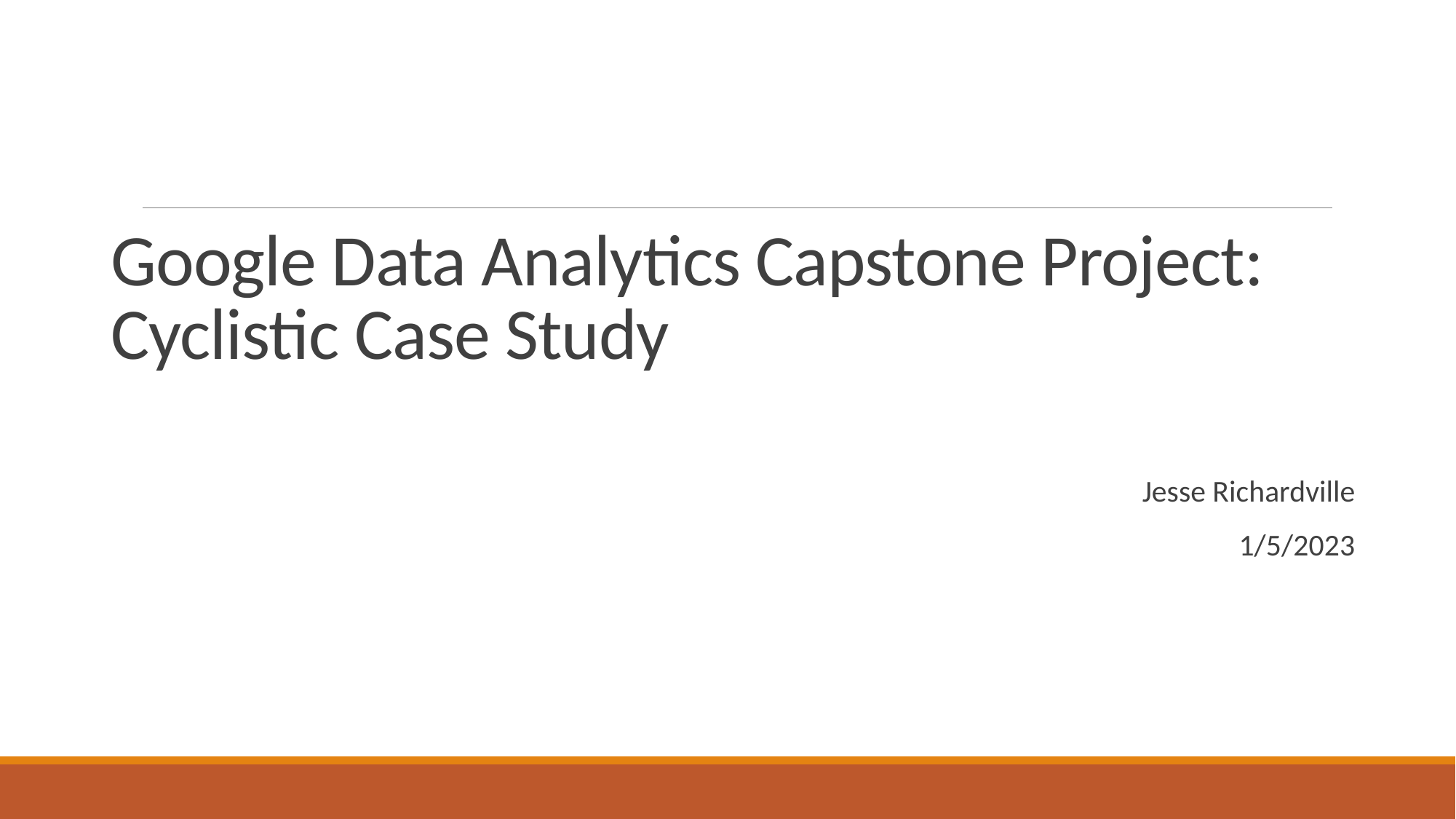

# Google Data Analytics Capstone Project: Cyclistic Case Study
Jesse Richardville
1/5/2023